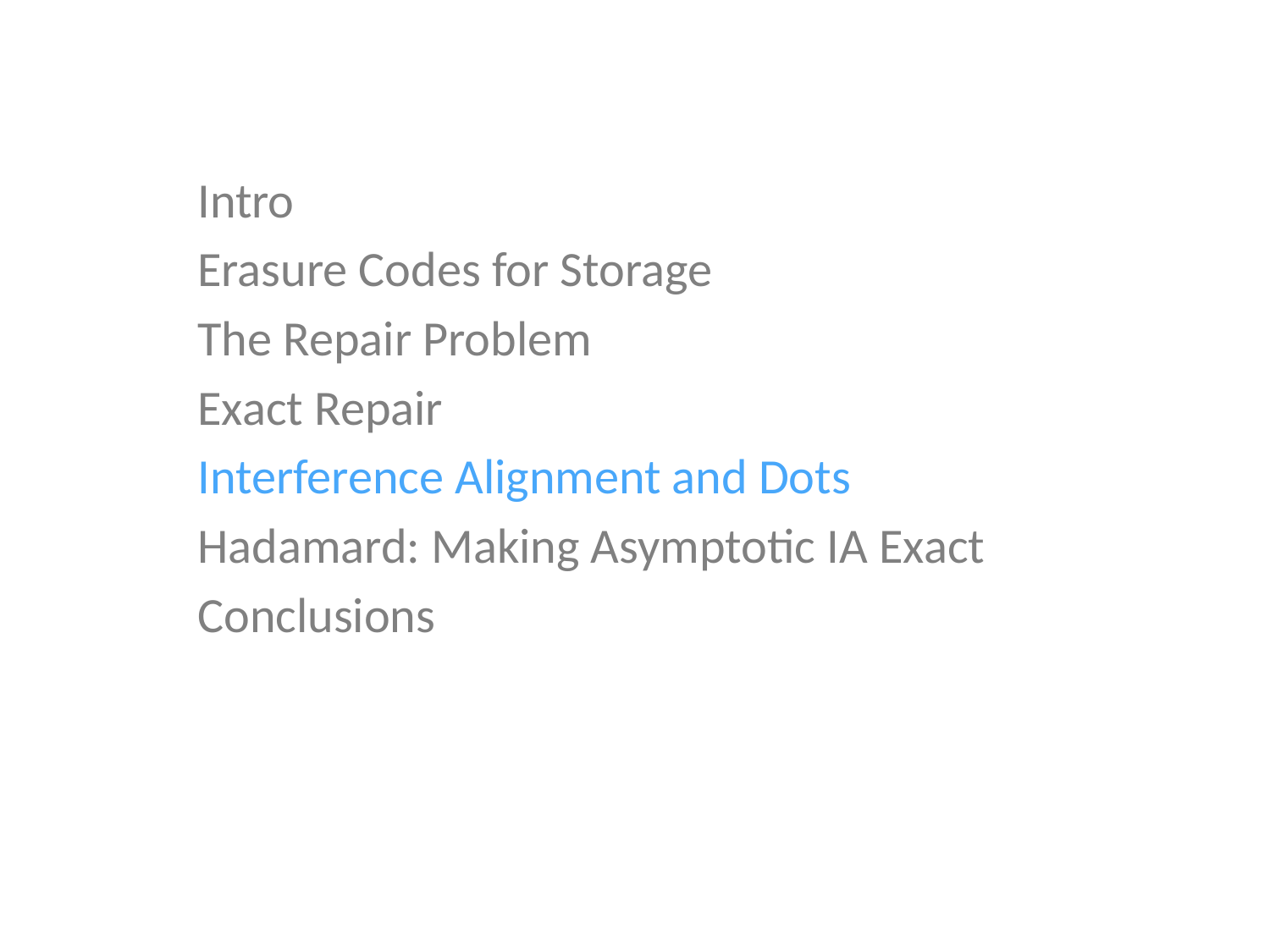

Intro
Erasure Codes for Storage
The Repair Problem
Exact Repair
Interference Alignment and Dots
Hadamard: Making Asymptotic IA Exact
Conclusions